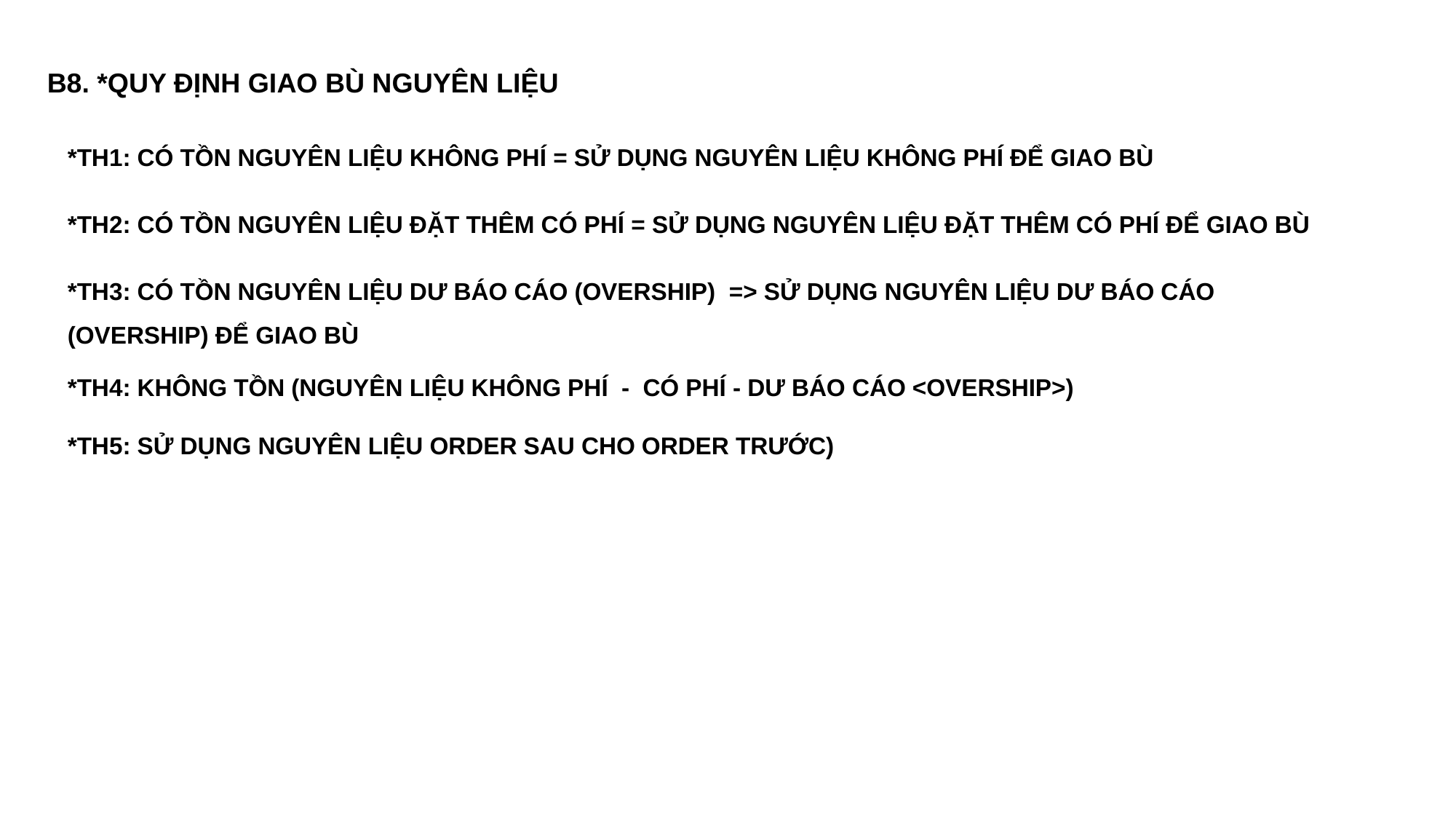

B8. *QUY ĐỊNH GIAO BÙ NGUYÊN LIỆU
*TH1: CÓ TỒN NGUYÊN LIỆU KHÔNG PHÍ = SỬ DỤNG NGUYÊN LIỆU KHÔNG PHÍ ĐỂ GIAO BÙ
*TH2: CÓ TỒN NGUYÊN LIỆU ĐẶT THÊM CÓ PHÍ = SỬ DỤNG NGUYÊN LIỆU ĐẶT THÊM CÓ PHÍ ĐỂ GIAO BÙ
*TH3: CÓ TỒN NGUYÊN LIỆU DƯ BÁO CÁO (OVERSHIP)  => SỬ DỤNG NGUYÊN LIỆU DƯ BÁO CÁO (OVERSHIP) ĐỂ GIAO BÙ
*TH4: KHÔNG TỒN (NGUYÊN LIỆU KHÔNG PHÍ  -  CÓ PHÍ - DƯ BÁO CÁO <OVERSHIP>)
*TH5: SỬ DỤNG NGUYÊN LIỆU ORDER SAU CHO ORDER TRƯỚC)